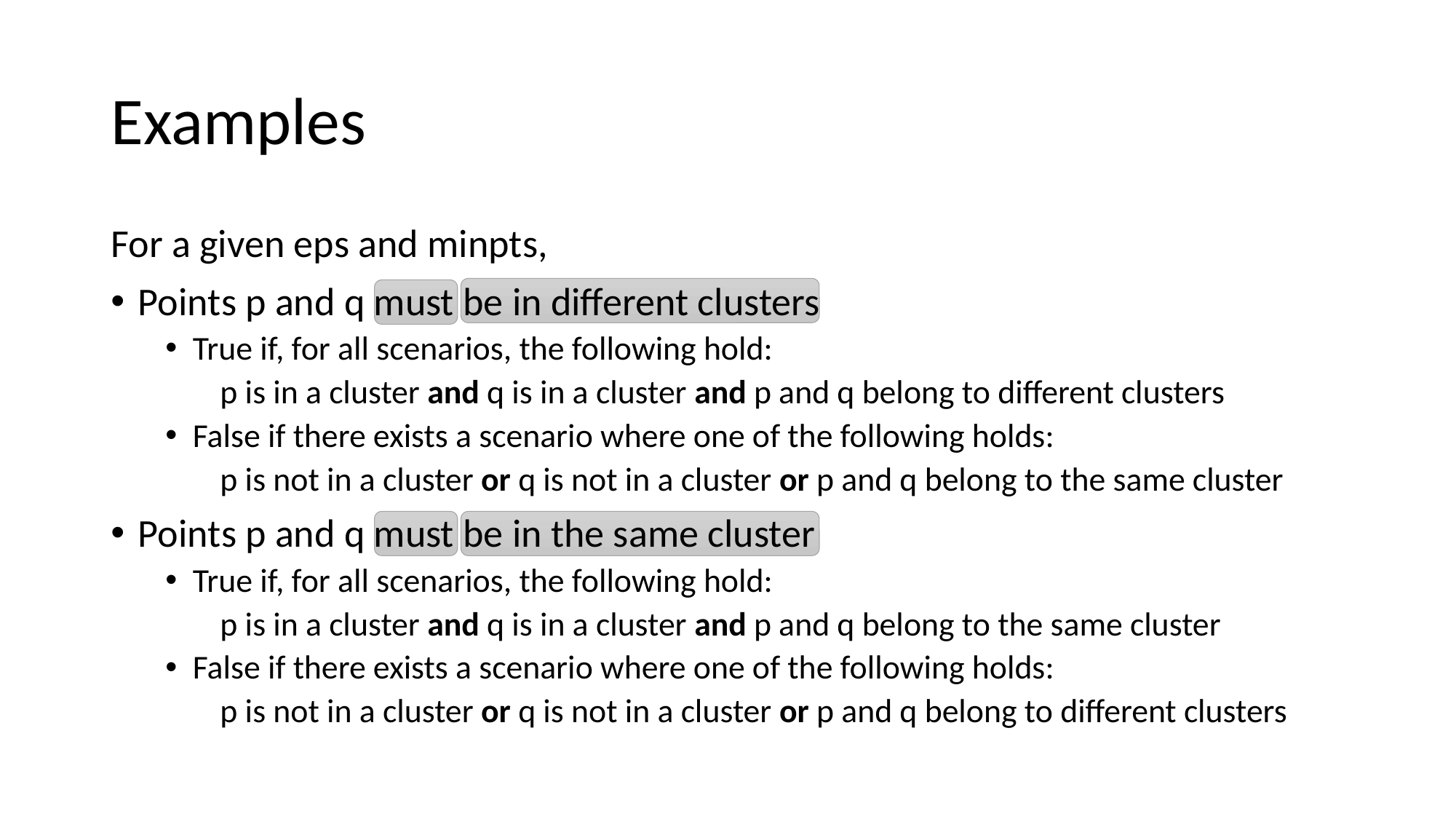

# Examples
For a given eps and minpts,
Points p and q must be in different clusters
True if, for all scenarios, the following hold:
p is in a cluster and q is in a cluster and p and q belong to different clusters
False if there exists a scenario where one of the following holds:
p is not in a cluster or q is not in a cluster or p and q belong to the same cluster
Points p and q must be in the same cluster
True if, for all scenarios, the following hold:
p is in a cluster and q is in a cluster and p and q belong to the same cluster
False if there exists a scenario where one of the following holds:
p is not in a cluster or q is not in a cluster or p and q belong to different clusters